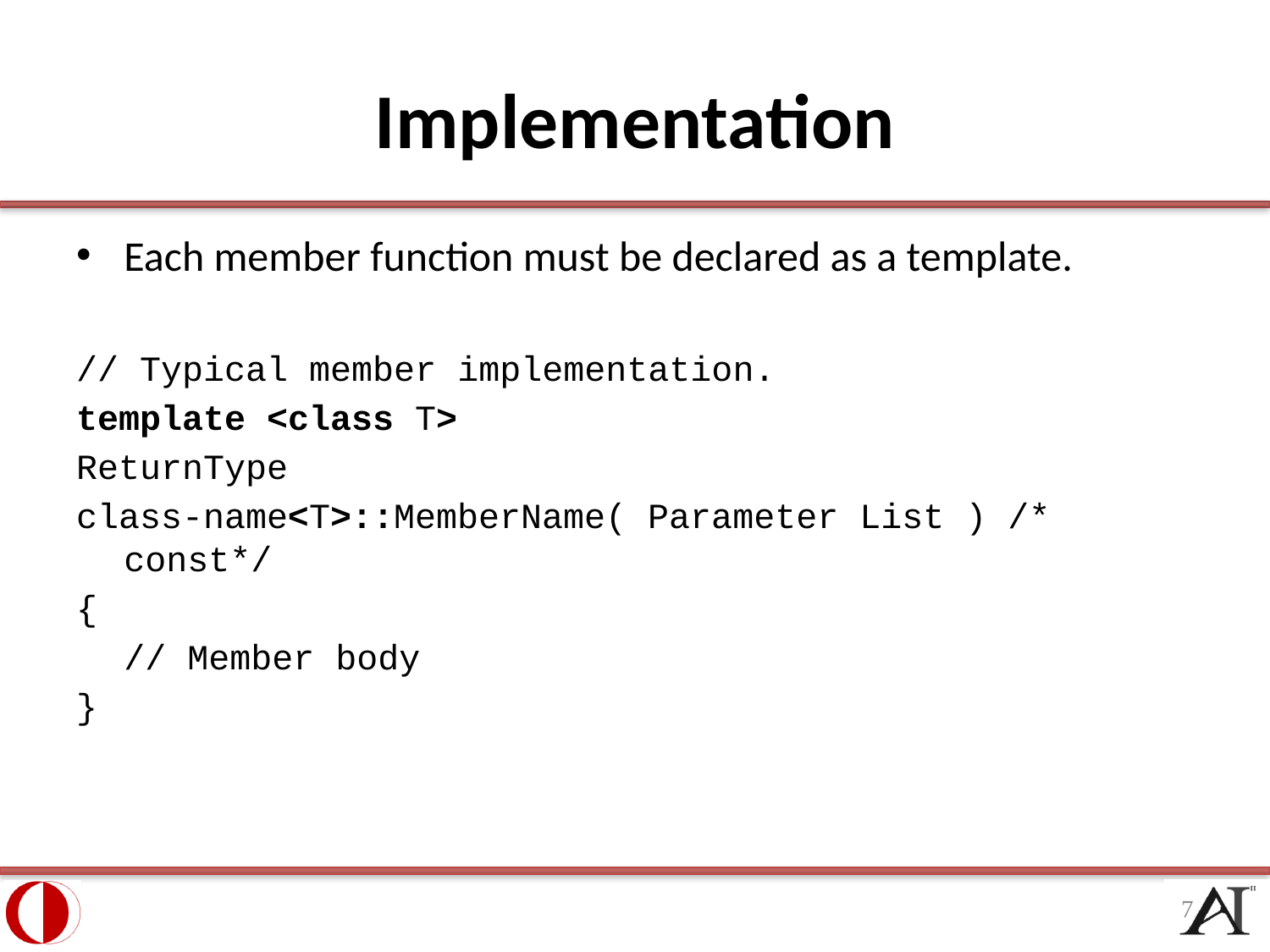

# Implementation
Each member function must be declared as a template.

// Typical member implementation.
template <class T>
ReturnType
class-name<T>::MemberName( Parameter List ) /* const*/
{
	// Member body
}

7